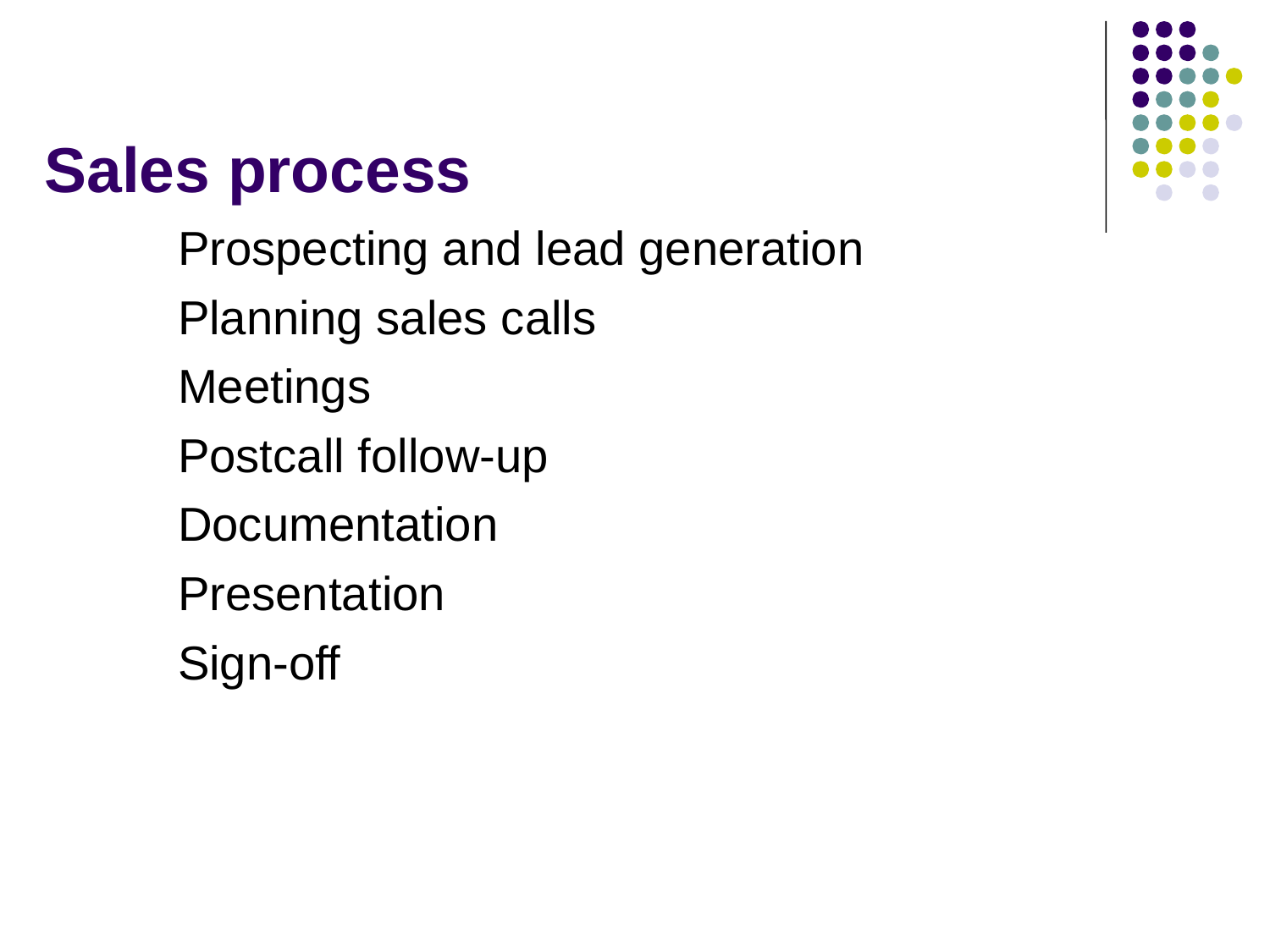

# Sales process
Prospecting and lead generation
Planning sales calls
Meetings
Postcall follow-up
Documentation
Presentation
Sign-off